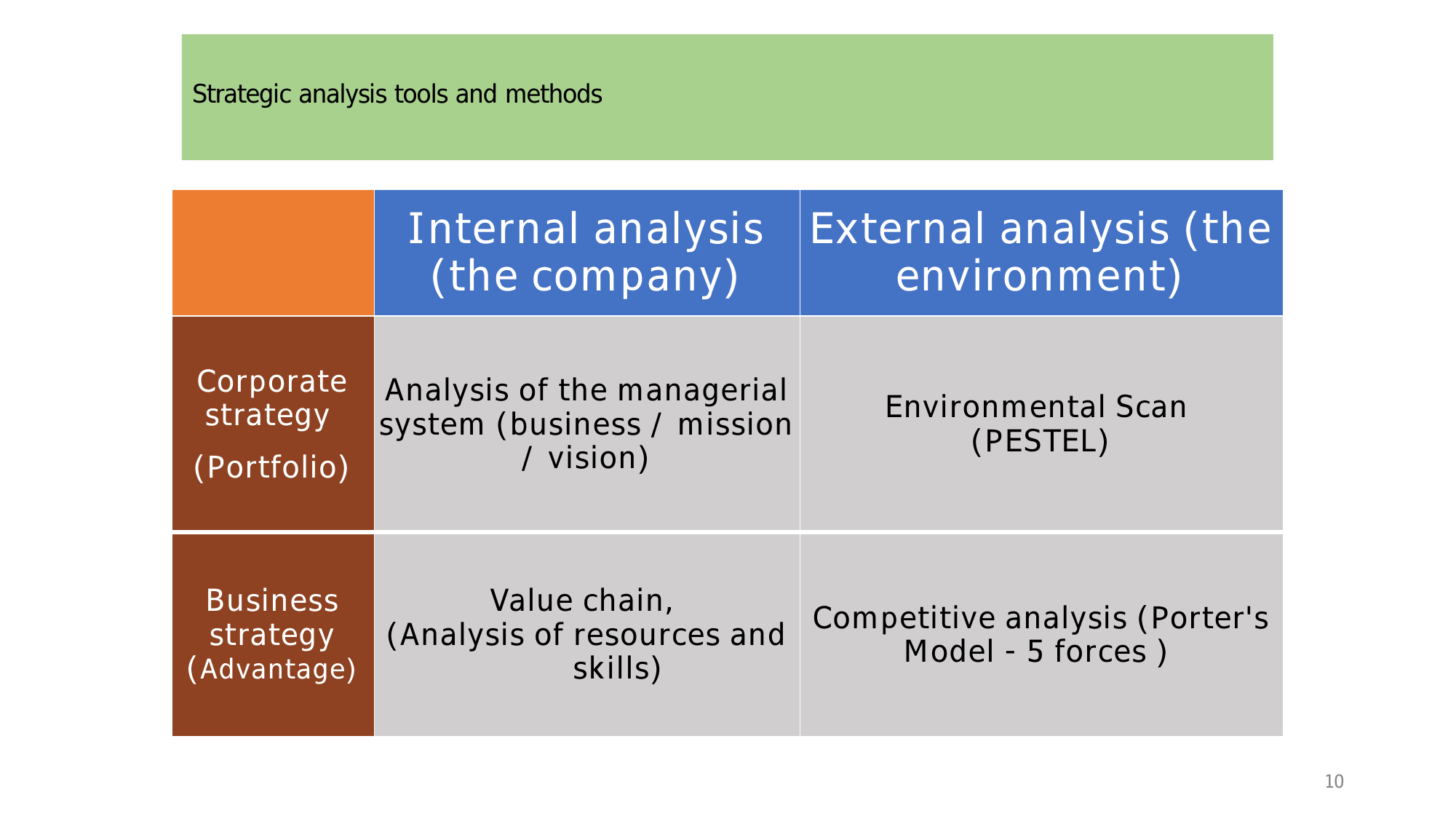

# Strategic analysis tools and methods
|  |  |  |
| --- | --- | --- |
|  | Internal analysis (the company) | External analysis (the environment) |
| Corporate strategy (Portfolio) | Analysis of the managerial system (business / mission / vision) | Environmental Scan (PESTEL) |
| Business strategy (Advantage) | Value chain, (Analysis of resources and skills) | Competitive analysis (Porter's Model - 5 forces ) |
10